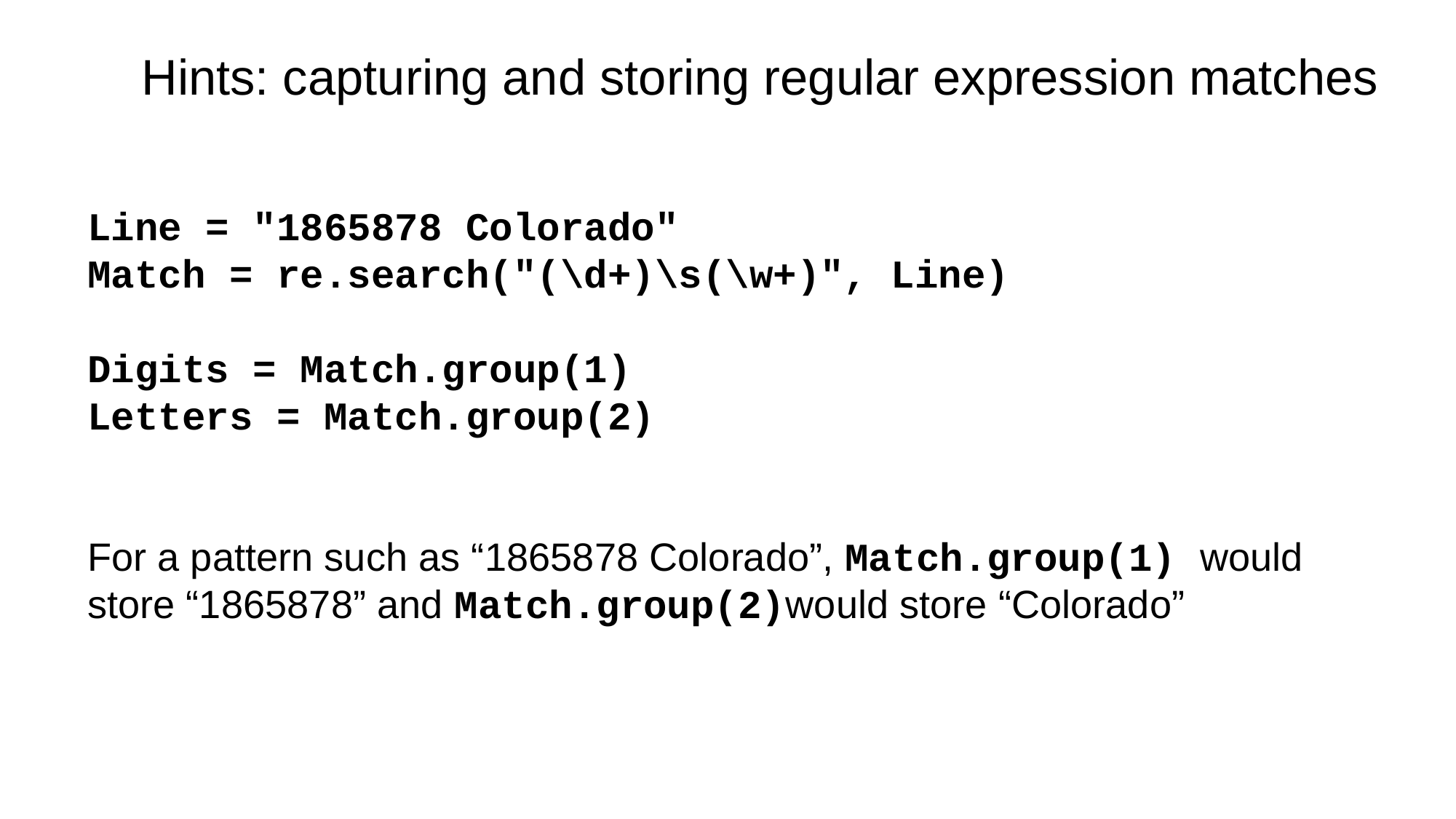

Hints: capturing and storing regular expression matches
Line = "1865878 Colorado"
Match = re.search("(\d+)\s(\w+)", Line)

Digits = Match.group(1)
Letters = Match.group(2)

For a pattern such as “1865878 Colorado”, Match.group(1) would store “1865878” and Match.group(2)would store “Colorado”